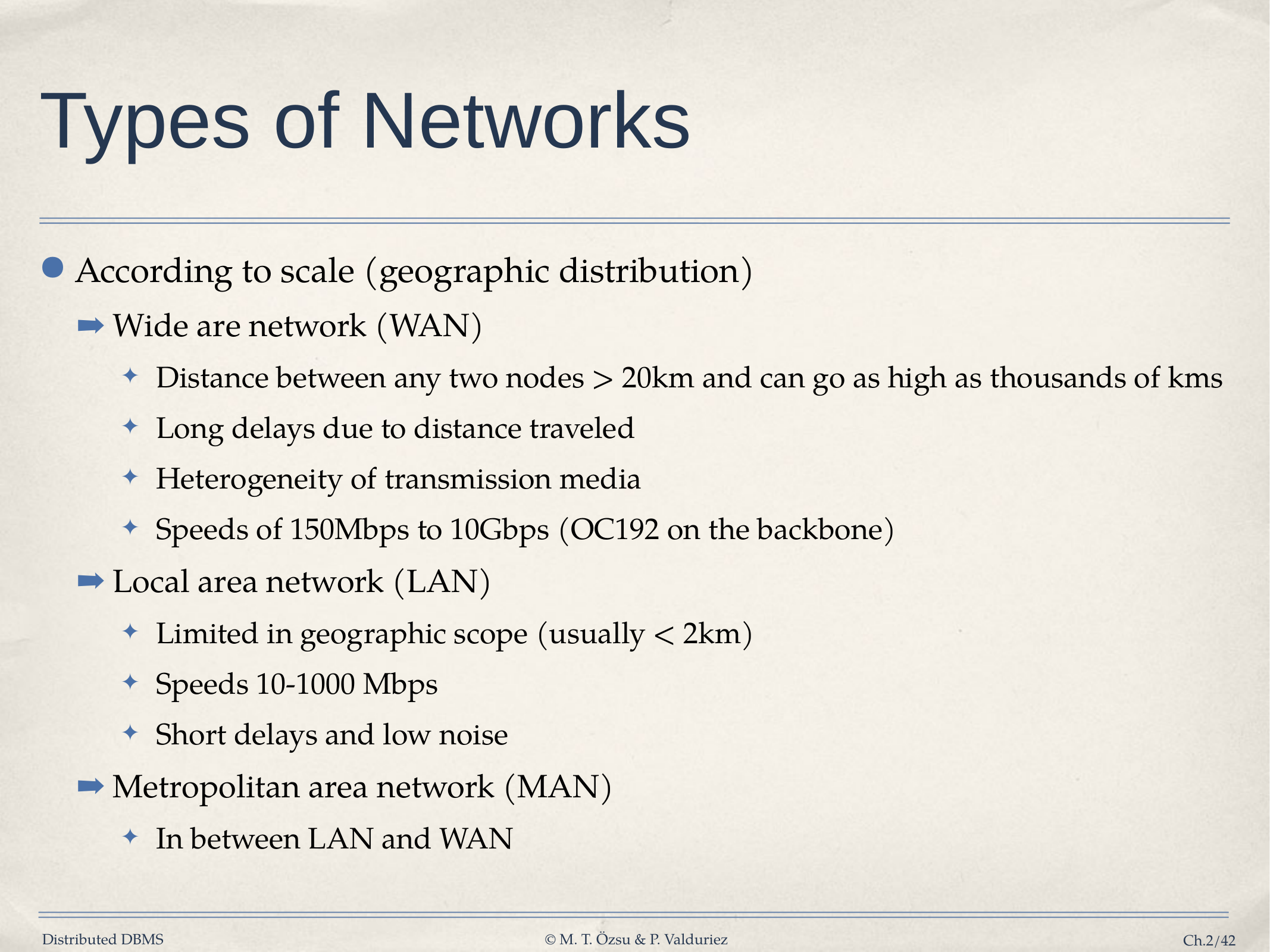

# Types of Networks
According to scale (geographic distribution)
Wide are network (WAN)
Distance between any two nodes > 20km and can go as high as thousands of kms
Long delays due to distance traveled
Heterogeneity of transmission media
Speeds of 150Mbps to 10Gbps (OC192 on the backbone)
Local area network (LAN)
Limited in geographic scope (usually < 2km)
Speeds 10-1000 Mbps
Short delays and low noise
Metropolitan area network (MAN)
In between LAN and WAN